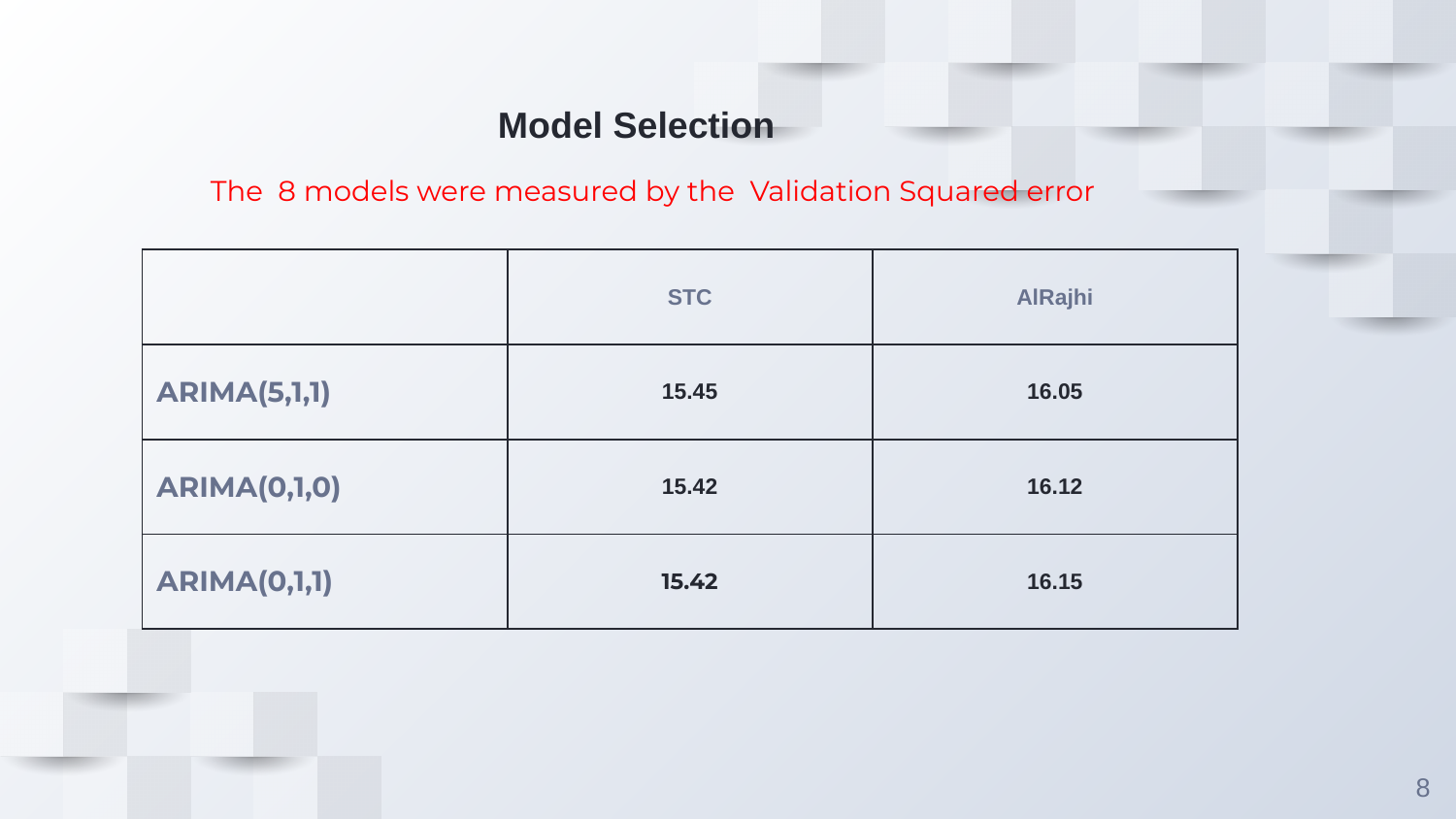

# Model Selection
The  8 models were measured by the  Validation Squared error

|  | STC | AlRajhi |
| --- | --- | --- |
| ARIMA(5,1,1) | 15.45 | 16.05 |
| ARIMA(0,1,0) | 15.42 | 16.12 |
| ARIMA(0,1,1) | 15.42 | 16.15 |
8